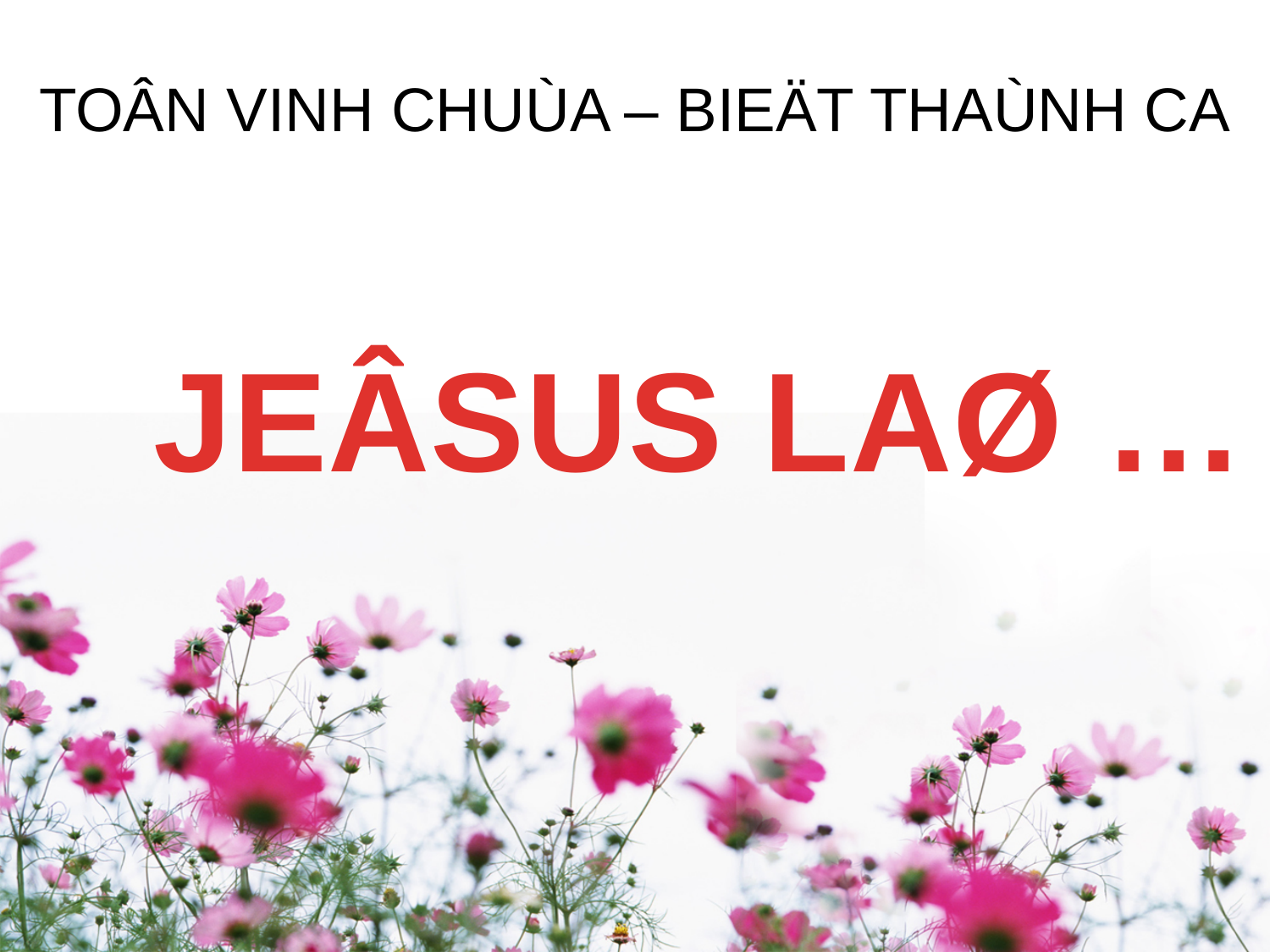

TOÂN VINH CHUÙA – BIEÄT THAÙNH CA
JEÂSUS LAØ …